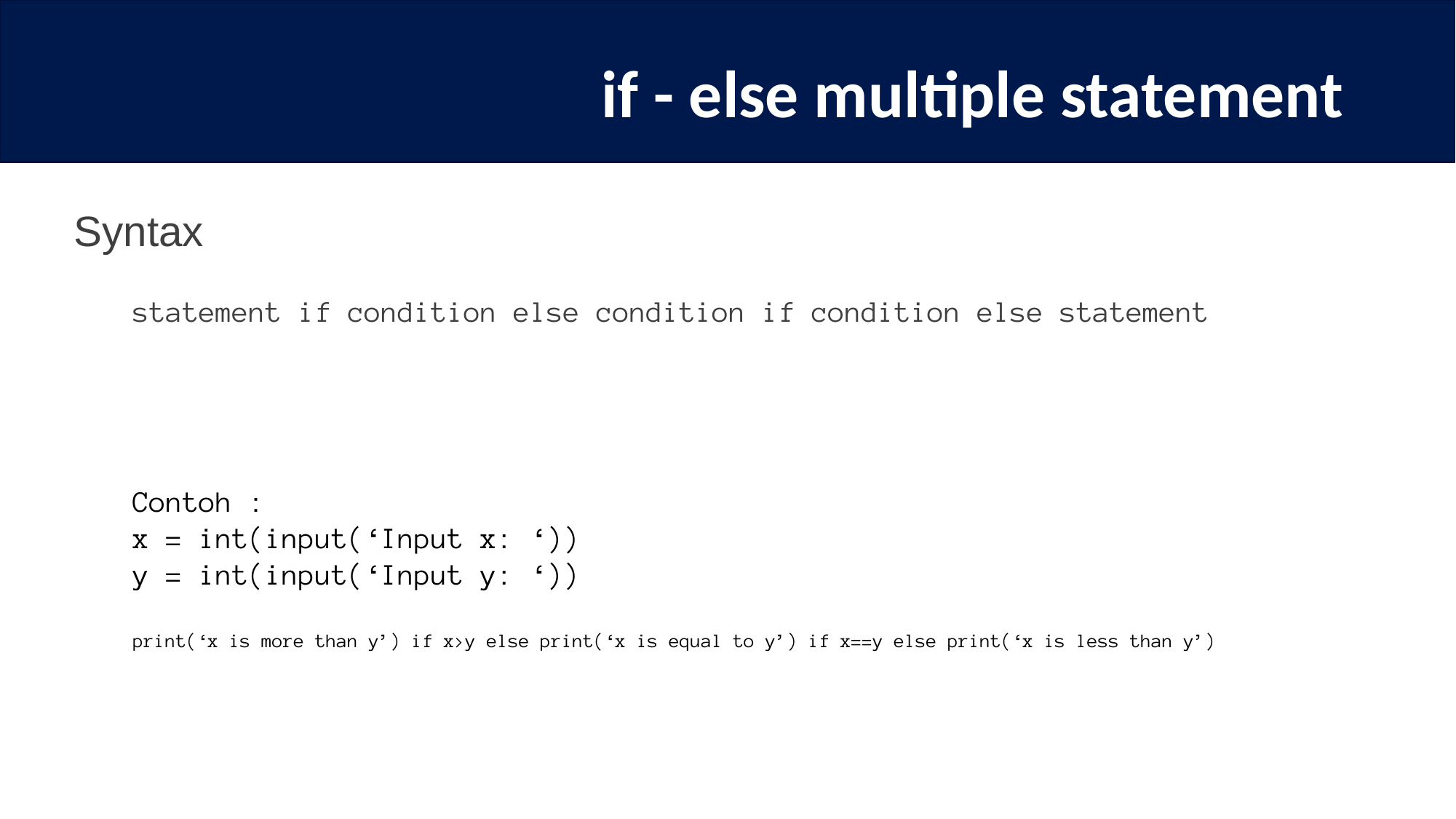

# if - else multiple statement
Syntax
statement if condition else condition if condition else statement
Contoh :
x = int(input(‘Input x: ‘))
y = int(input(‘Input y: ‘))

print(‘x is more than y’) if x>y else print(‘x is equal to y’) if x==y else print(‘x is less than y’)